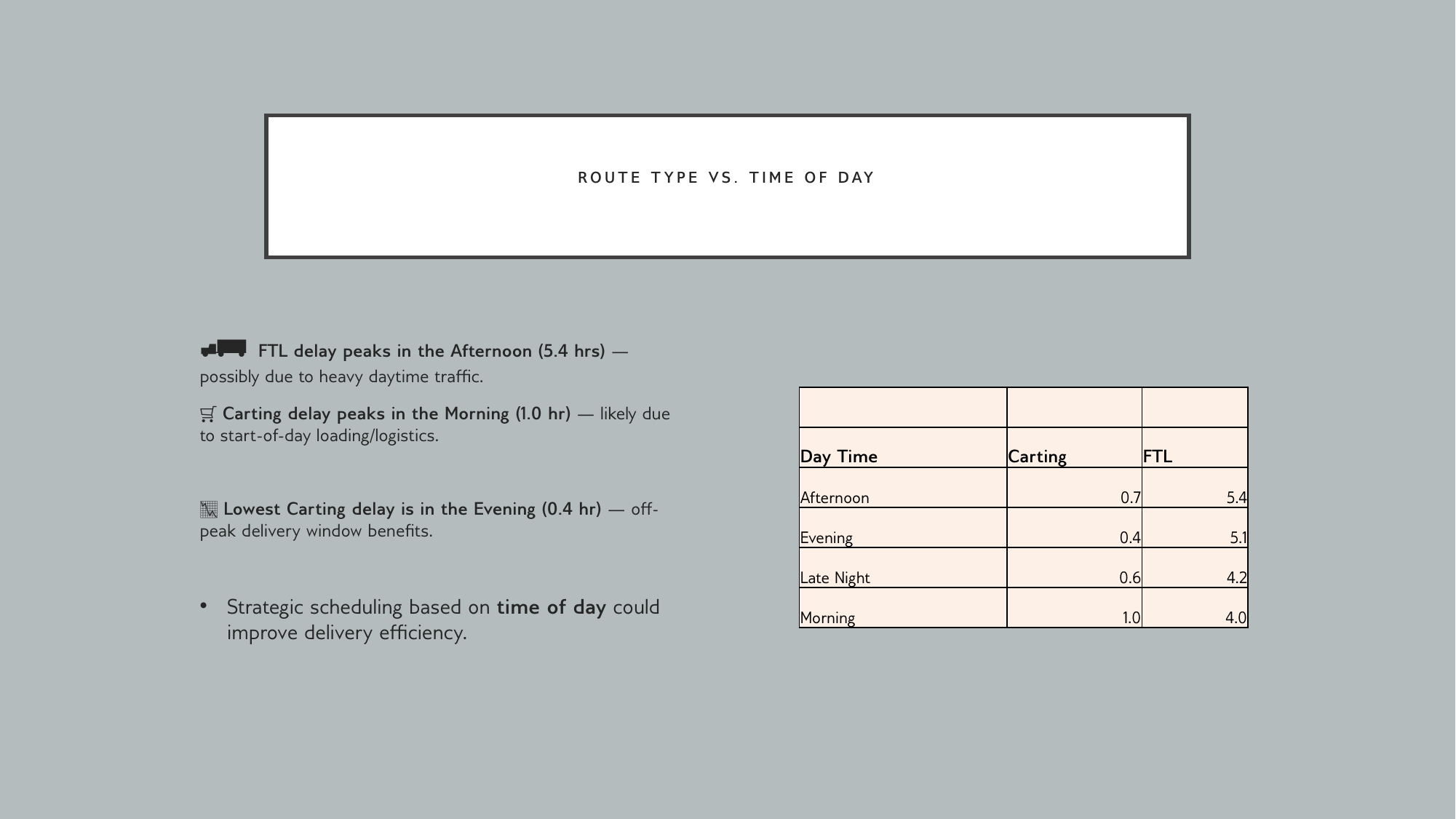

# Route Type vs. Time of Day
🚛 FTL delay peaks in the Afternoon (5.4 hrs) — possibly due to heavy daytime traffic.
🛒 Carting delay peaks in the Morning (1.0 hr) — likely due to start-of-day loading/logistics.

📉 Lowest Carting delay is in the Evening (0.4 hr) — off-peak delivery window benefits.

Strategic scheduling based on time of day could improve delivery efficiency.

|  |  |  |
| --- | --- | --- |
| Day Time | Carting | FTL |
| Afternoon | 0.7 | 5.4 |
| Evening | 0.4 | 5.1 |
| Late Night | 0.6 | 4.2 |
| Morning | 1.0 | 4.0 |